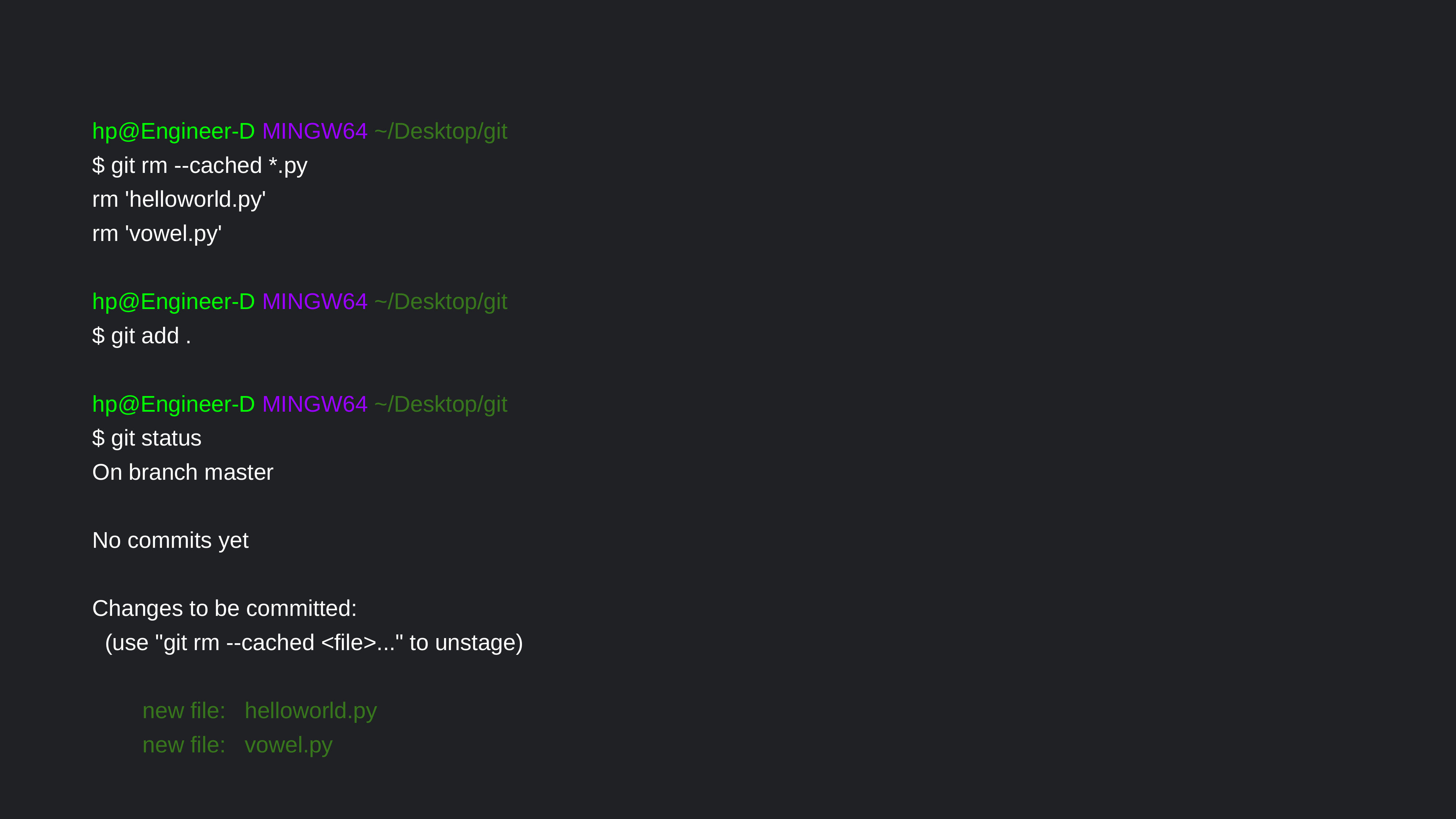

hp@Engineer-D MINGW64 ~/Desktop/git
$ git rm --cached *.py
rm 'helloworld.py'
rm 'vowel.py'

hp@Engineer-D MINGW64 ~/Desktop/git
$ git add .

hp@Engineer-D MINGW64 ~/Desktop/git
$ git status
On branch master

No commits yet

Changes to be committed:
  (use "git rm --cached <file>..." to unstage)

        new file:   helloworld.py
        new file:   vowel.py